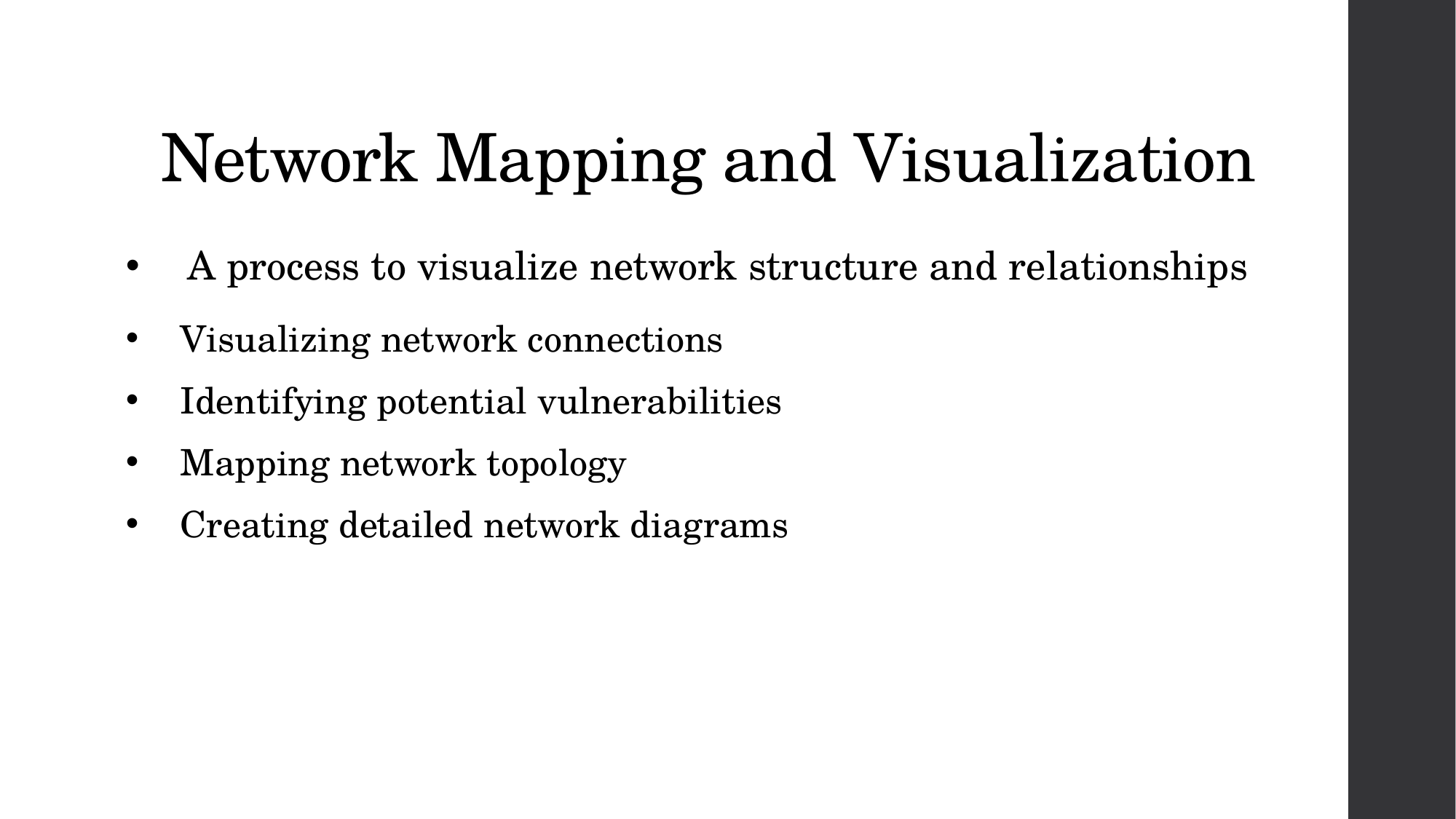

# Network Mapping and Visualization

A process to visualize network structure and relationships
Visualizing network connections
Identifying potential vulnerabilities
Mapping network topology
Creating detailed network diagrams